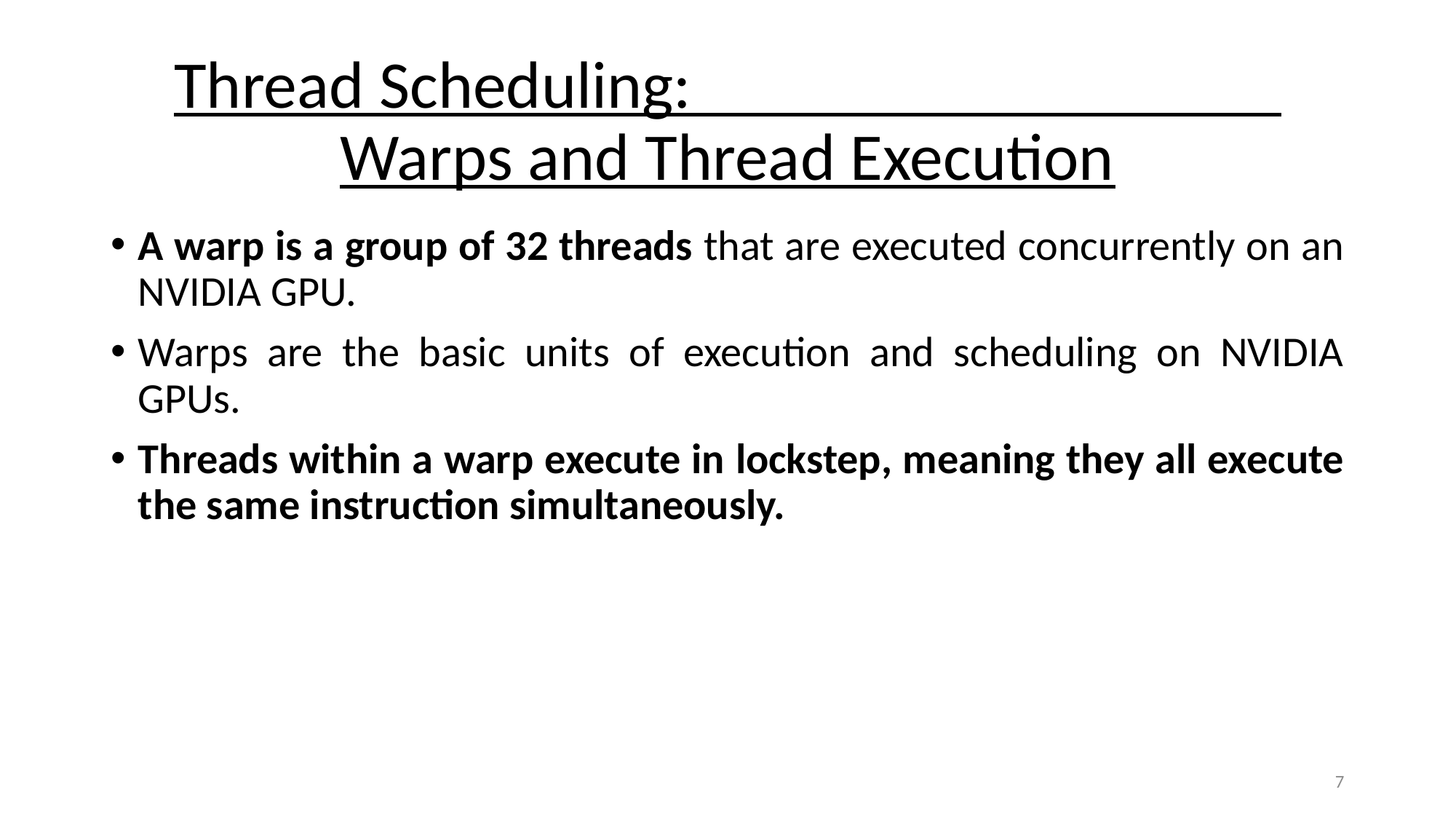

# Thread Scheduling:                                        Warps and Thread Execution
A warp is a group of 32 threads that are executed concurrently on an NVIDIA GPU.
Warps are the basic units of execution and scheduling on NVIDIA GPUs.
Threads within a warp execute in lockstep, meaning they all execute the same instruction simultaneously.

7